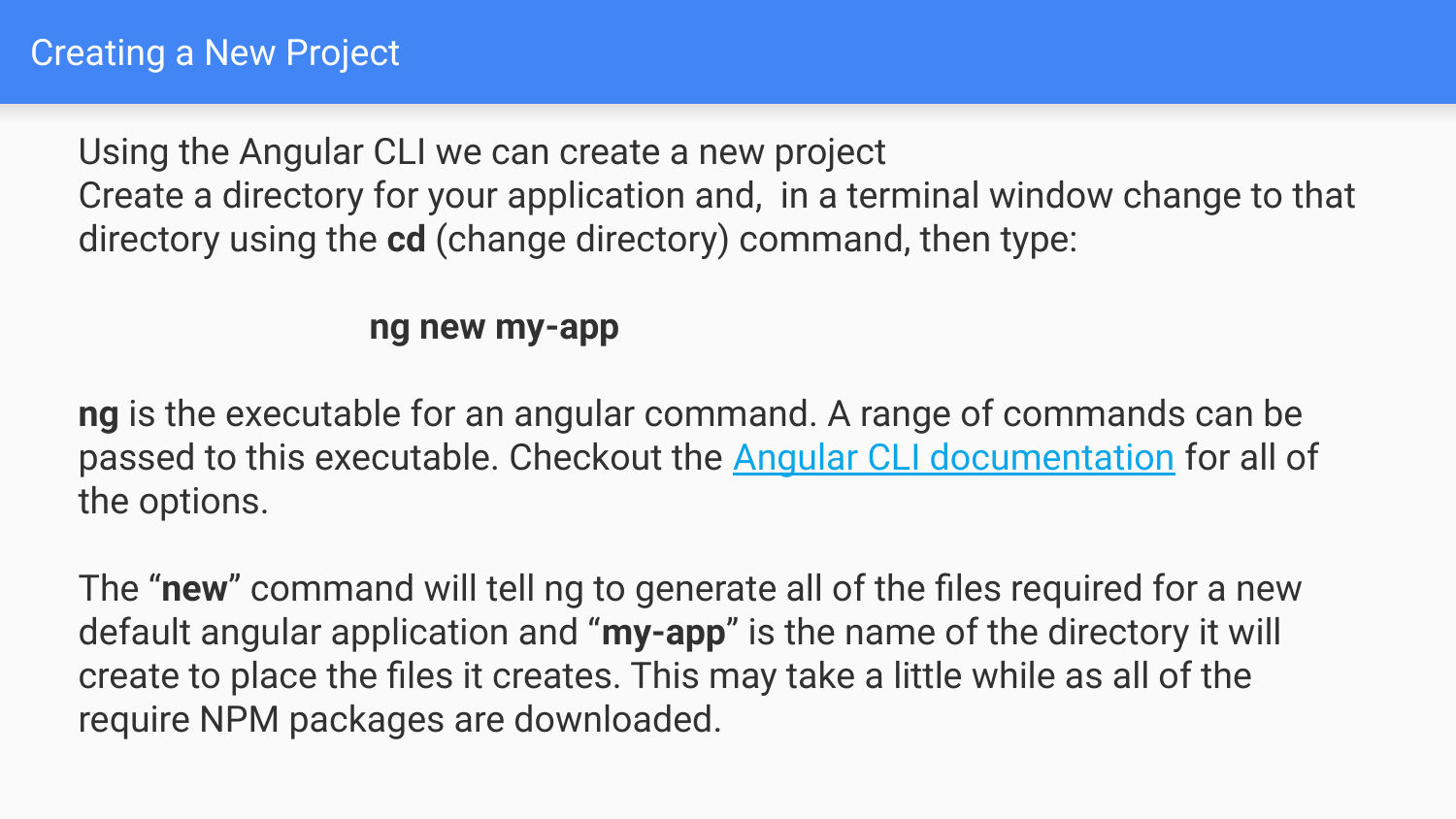

# Creating a New Project
Using the Angular CLI we can create a new project
Create a directory for your application and,  in a terminal window change to that directory using the cd (change directory) command, then type:

		ng new my-app

ng is the executable for an angular command. A range of commands can be passed to this executable. Checkout the Angular CLI documentation for all of the options.

The “new” command will tell ng to generate all of the files required for a new default angular application and “my-app” is the name of the directory it will create to place the files it creates. This may take a little while as all of the require NPM packages are downloaded.